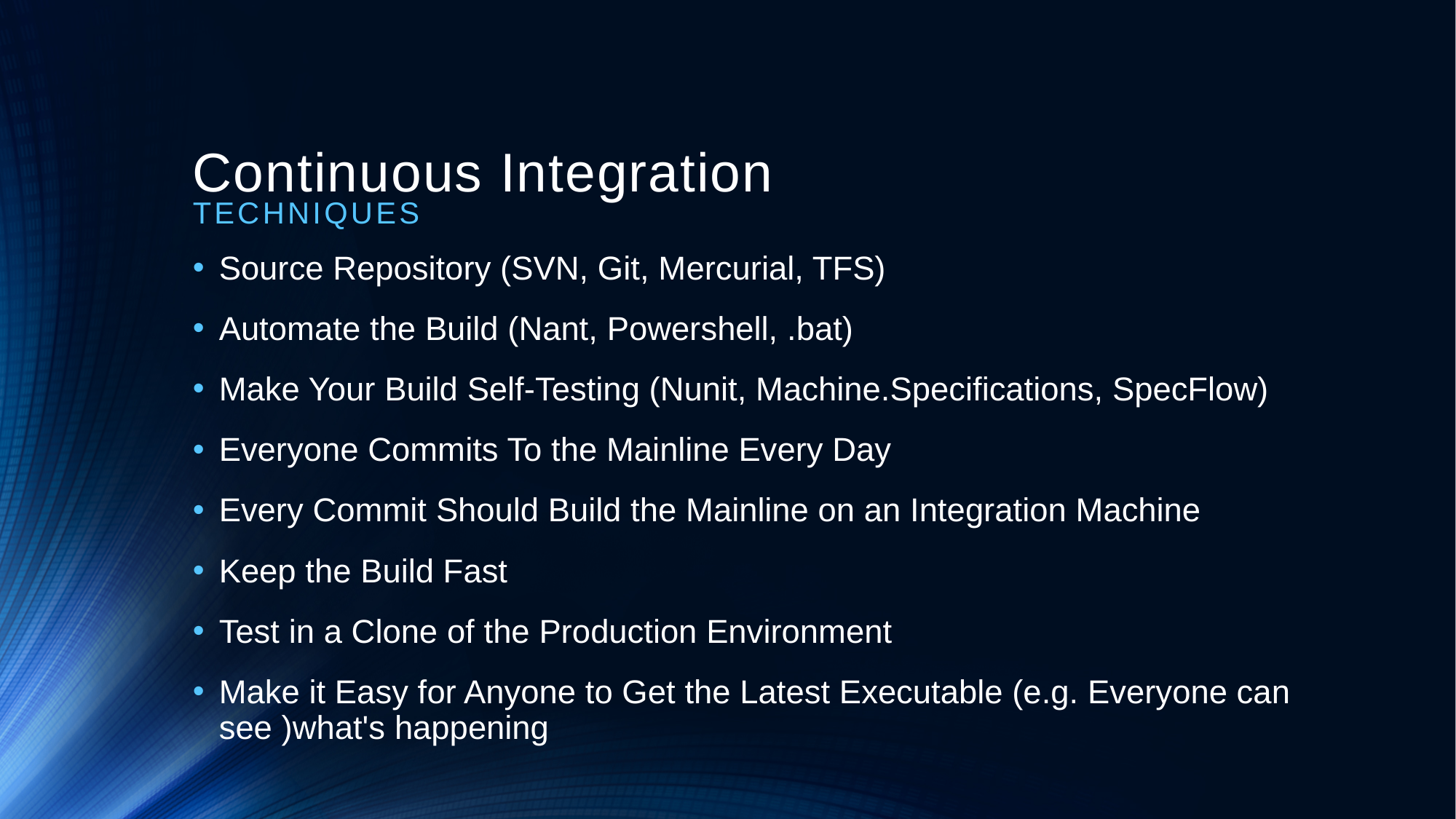

# Continuous Integration
Techniques
Source Repository (SVN, Git, Mercurial, TFS)
Automate the Build (Nant, Powershell, .bat)
Make Your Build Self-Testing (Nunit, Machine.Specifications, SpecFlow)
Everyone Commits To the Mainline Every Day
Every Commit Should Build the Mainline on an Integration Machine
Keep the Build Fast
Test in a Clone of the Production Environment
Make it Easy for Anyone to Get the Latest Executable (e.g. Everyone can see )what's happening